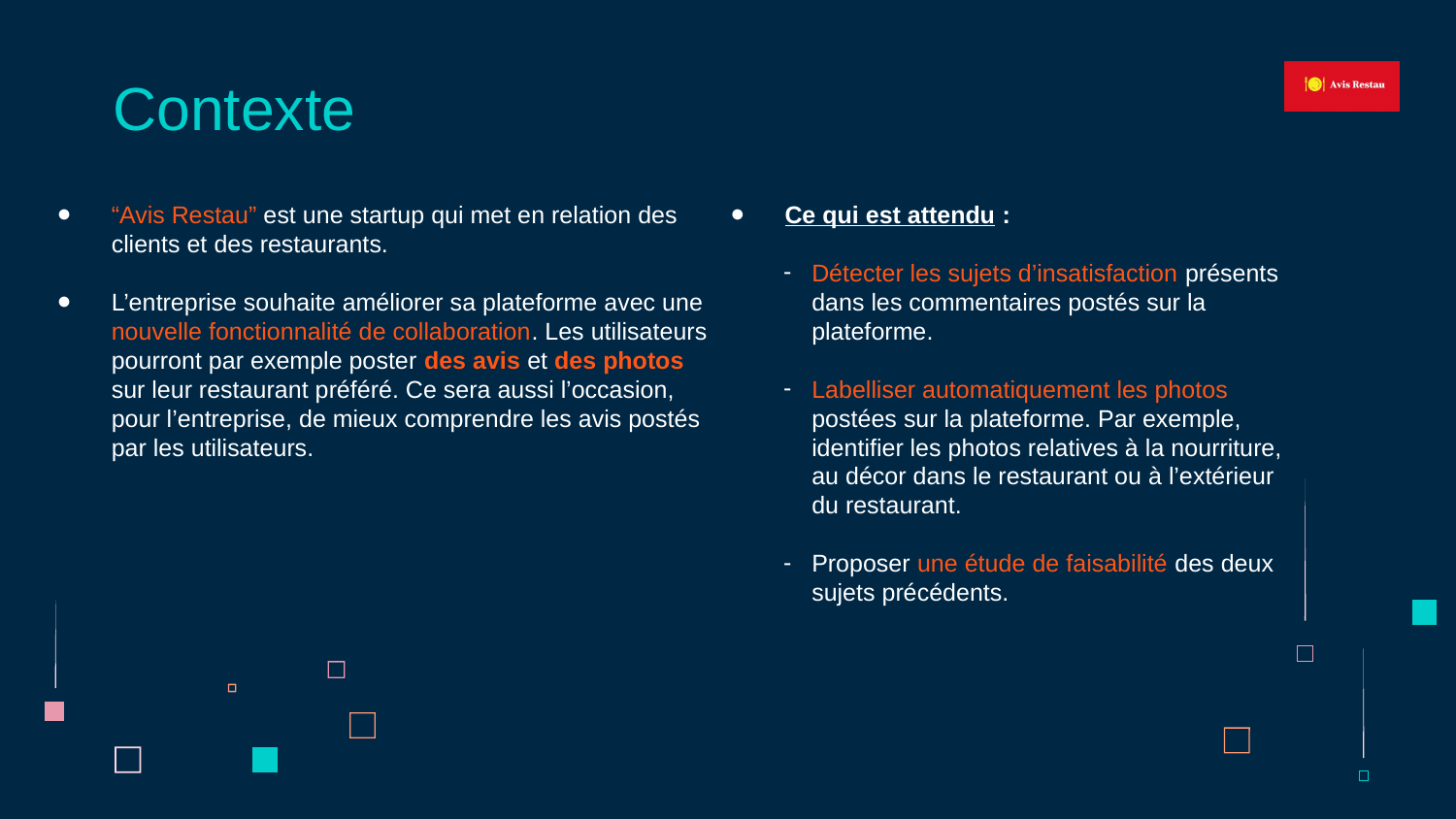

# Contexte
“Avis Restau” est une startup qui met en relation des clients et des restaurants.

L’entreprise souhaite améliorer sa plateforme avec une nouvelle fonctionnalité de collaboration. Les utilisateurs pourront par exemple poster des avis et des photos sur leur restaurant préféré. Ce sera aussi l’occasion, pour l’entreprise, de mieux comprendre les avis postés par les utilisateurs.

Ce qui est attendu :

Détecter les sujets d’insatisfaction présents dans les commentaires postés sur la plateforme.

Labelliser automatiquement les photos postées sur la plateforme. Par exemple, identifier les photos relatives à la nourriture, au décor dans le restaurant ou à l’extérieur du restaurant.

Proposer une étude de faisabilité des deux sujets précédents.